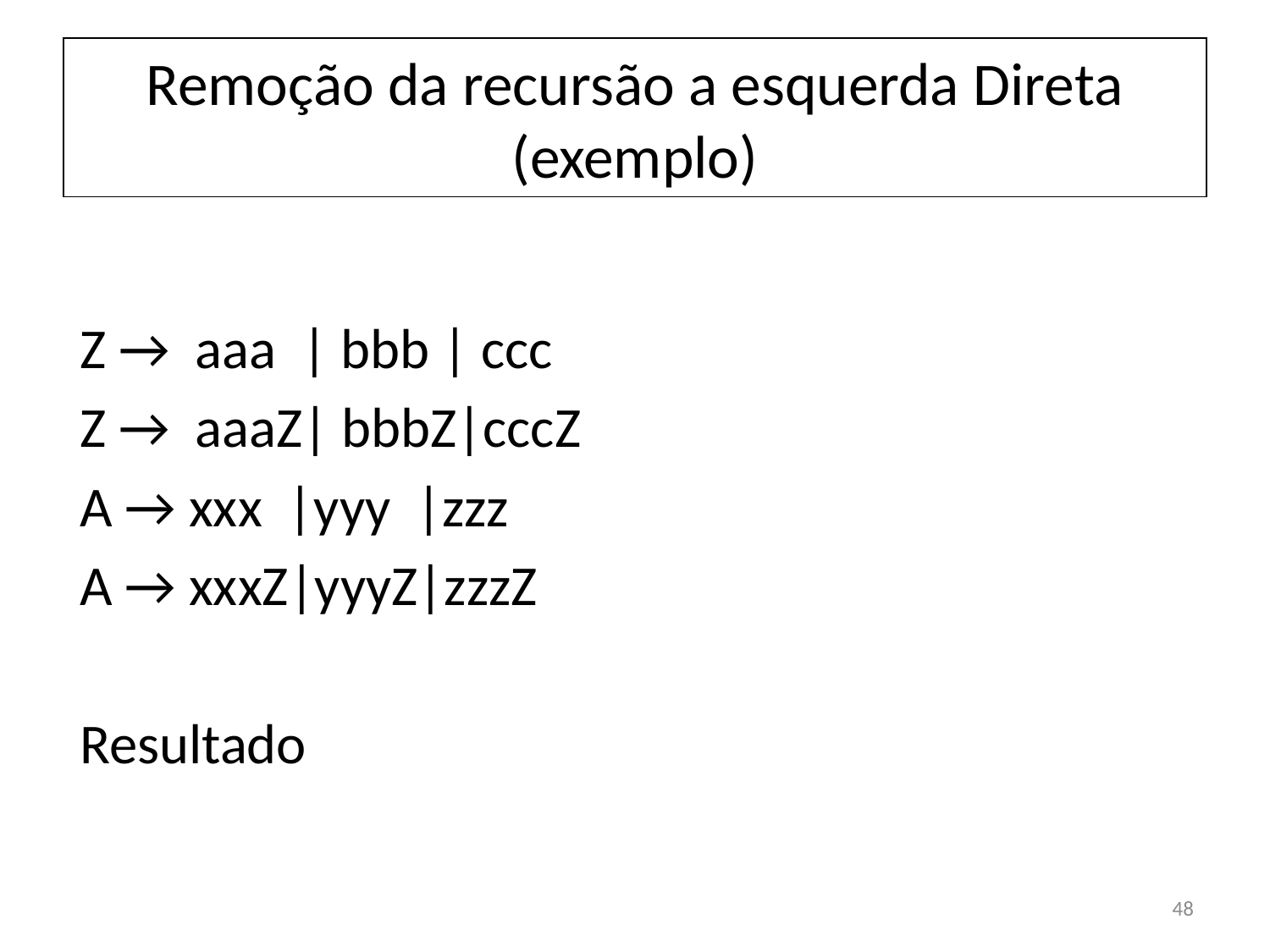

# Remoção da recursão a esquerda Direta (exemplo)

Z →  aaa  | bbb | ccc
Z →  aaaZ| bbbZ|cccZ
A → xxx  |yyy  |zzz
A → xxxZ|yyyZ|zzzZ

Resultado
48